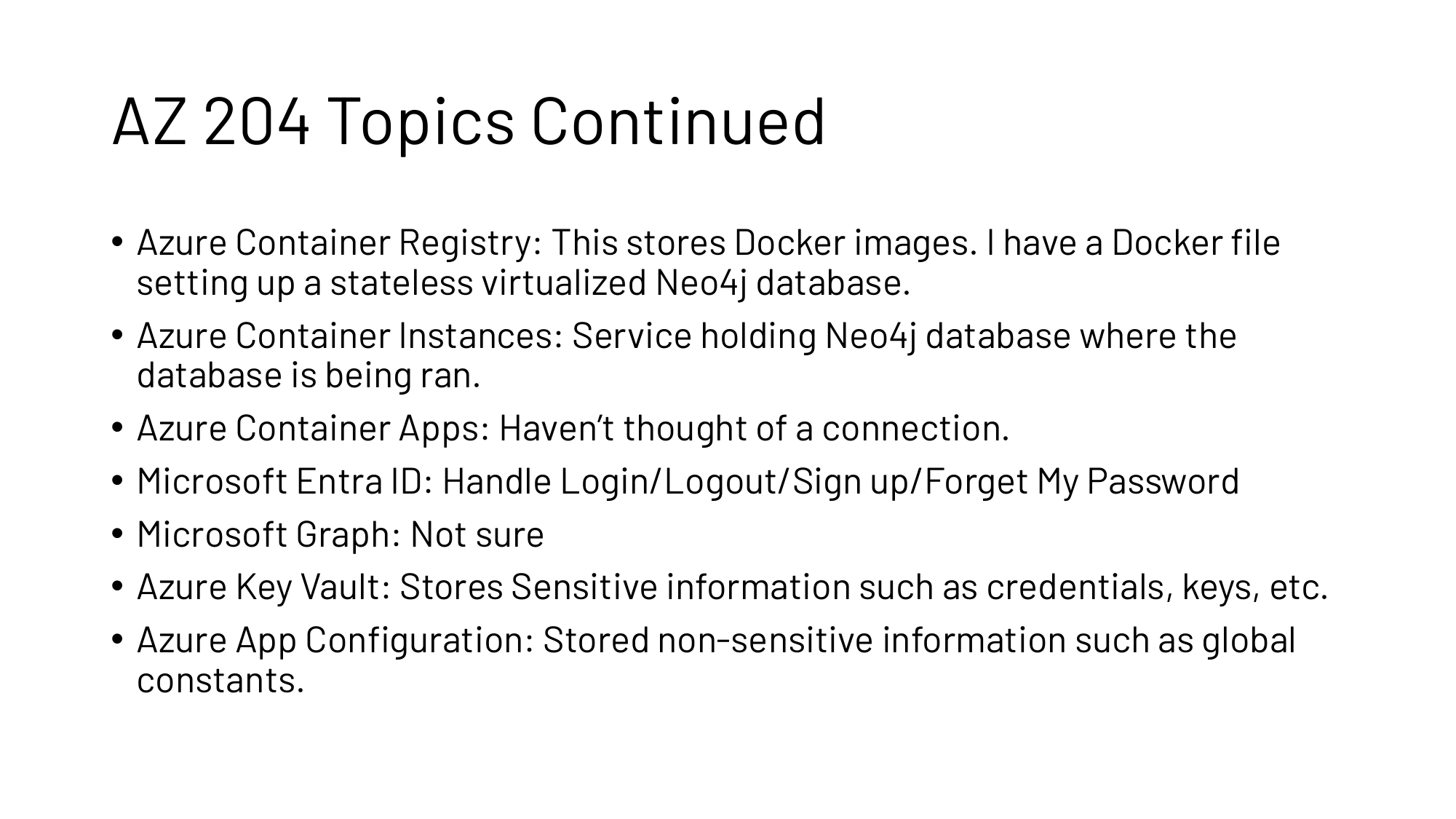

# AZ 204 Topics Continued
Azure Container Registry: This stores Docker images. I have a Docker file setting up a stateless virtualized Neo4j database.
Azure Container Instances: Service holding Neo4j database where the database is being ran.
Azure Container Apps: Haven’t thought of a connection.
Microsoft Entra ID: Handle Login/Logout/Sign up/Forget My Password
Microsoft Graph: Not sure
Azure Key Vault: Stores Sensitive information such as credentials, keys, etc.
Azure App Configuration: Stored non-sensitive information such as global constants.